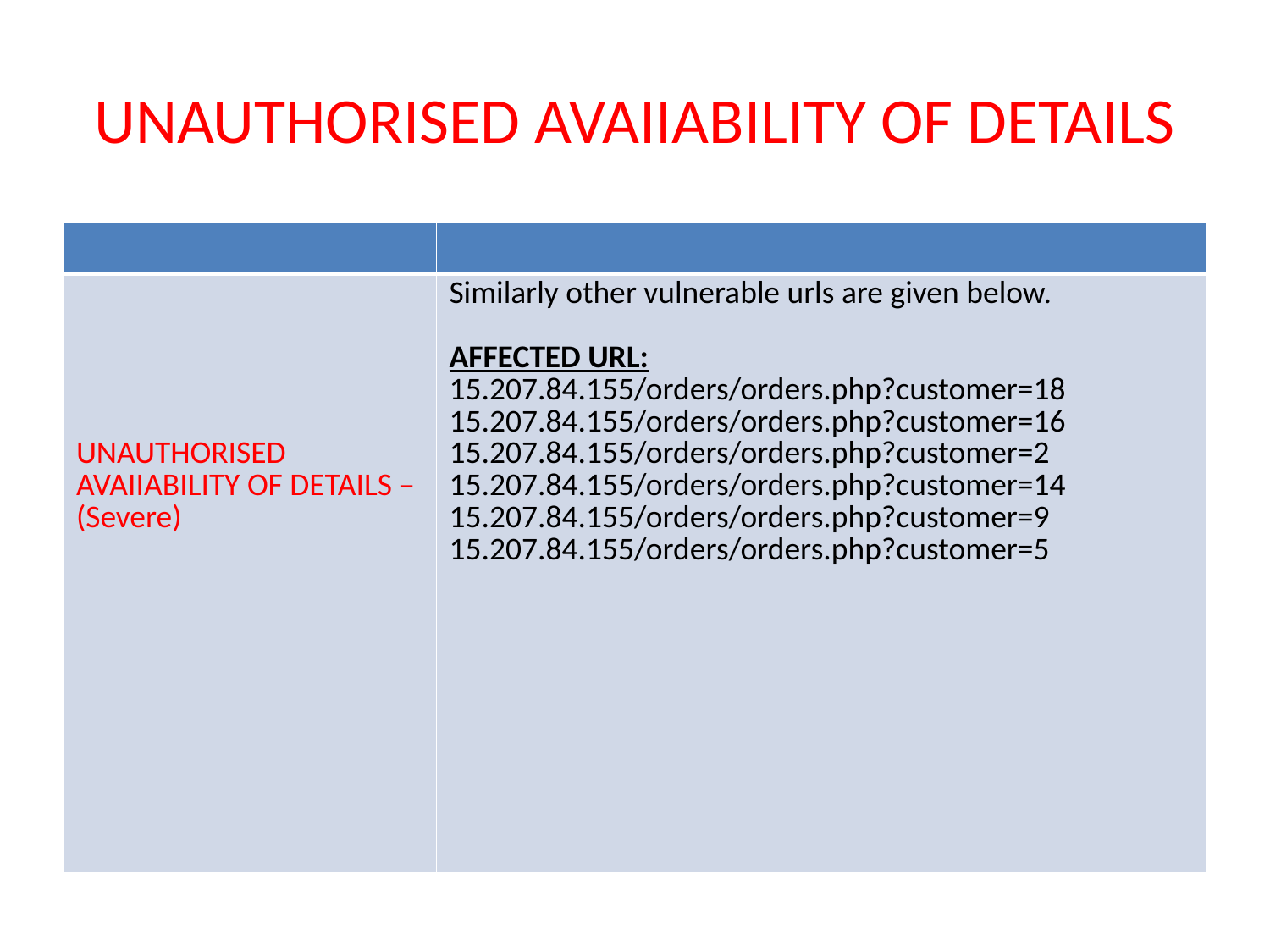

# UNAUTHORISED AVAIIABILITY OF DETAILS
|  |  |
| --- | --- |
| UNAUTHORISED AVAIIABILITY OF DETAILS – (Severe) | Similarly other vulnerable urls are given below. AFFECTED URL: 15.207.84.155/orders/orders.php?customer=18 15.207.84.155/orders/orders.php?customer=16 15.207.84.155/orders/orders.php?customer=2 15.207.84.155/orders/orders.php?customer=14 15.207.84.155/orders/orders.php?customer=9 15.207.84.155/orders/orders.php?customer=5 |